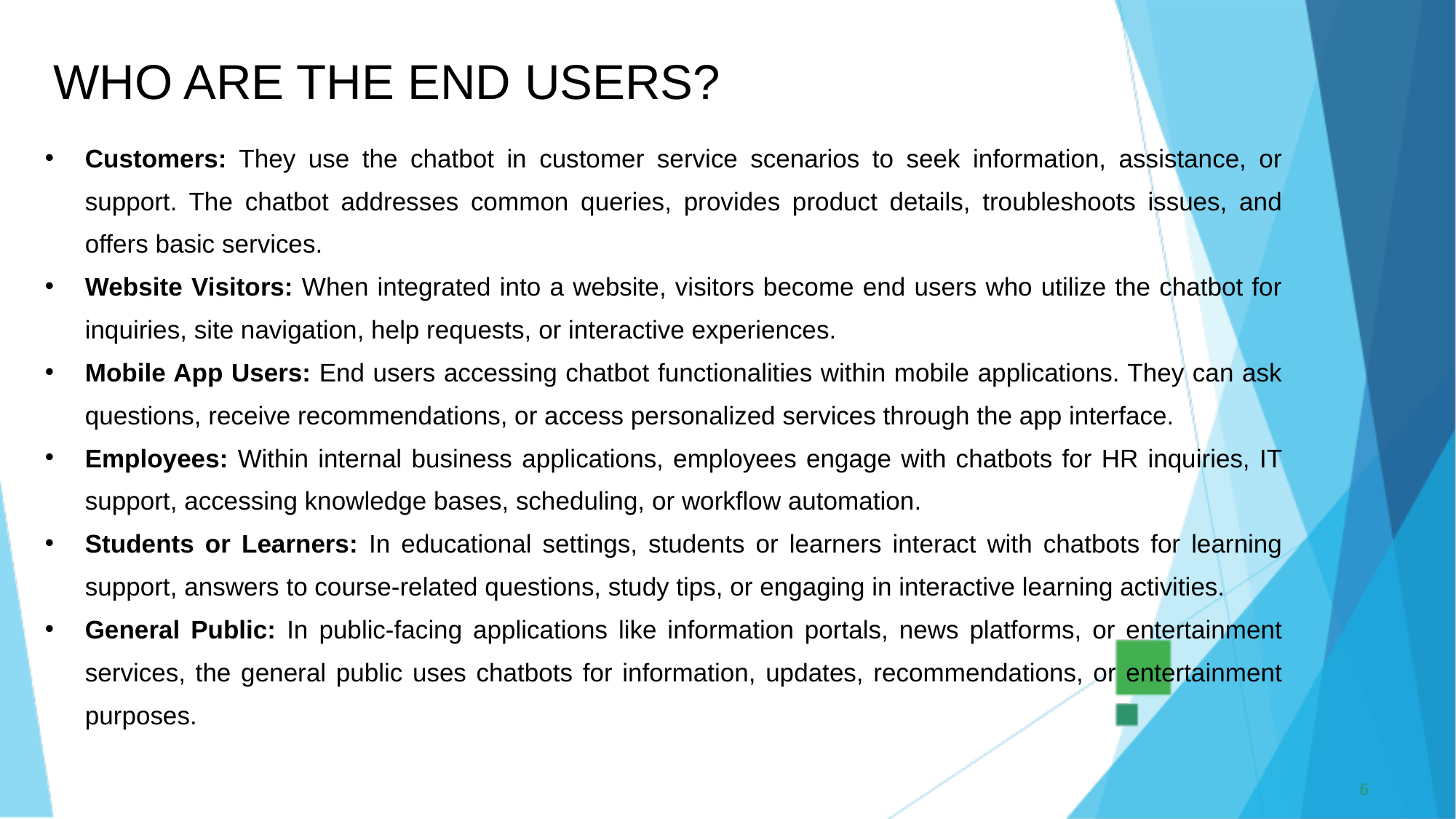

WHO ARE THE END USERS?
Customers: They use the chatbot in customer service scenarios to seek information, assistance, or support. The chatbot addresses common queries, provides product details, troubleshoots issues, and offers basic services.
Website Visitors: When integrated into a website, visitors become end users who utilize the chatbot for inquiries, site navigation, help requests, or interactive experiences.
Mobile App Users: End users accessing chatbot functionalities within mobile applications. They can ask questions, receive recommendations, or access personalized services through the app interface.
Employees: Within internal business applications, employees engage with chatbots for HR inquiries, IT support, accessing knowledge bases, scheduling, or workflow automation.
Students or Learners: In educational settings, students or learners interact with chatbots for learning support, answers to course-related questions, study tips, or engaging in interactive learning activities.
General Public: In public-facing applications like information portals, news platforms, or entertainment services, the general public uses chatbots for information, updates, recommendations, or entertainment purposes.

6